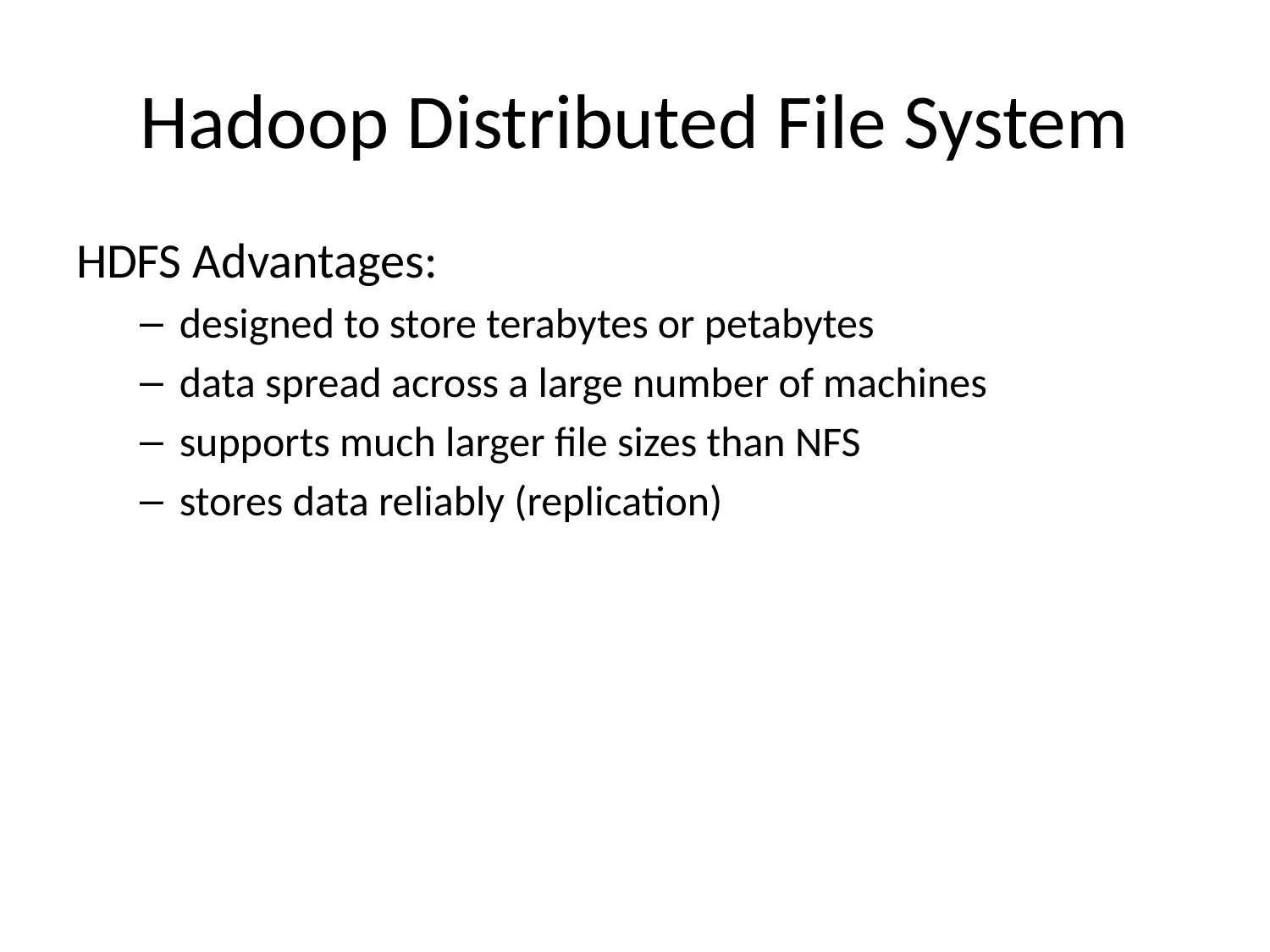

# Hadoop Distributed File System
HDFS Advantages:
designed to store terabytes or petabytes
data spread across a large number of machines
supports much larger file sizes than NFS
stores data reliably (replication)